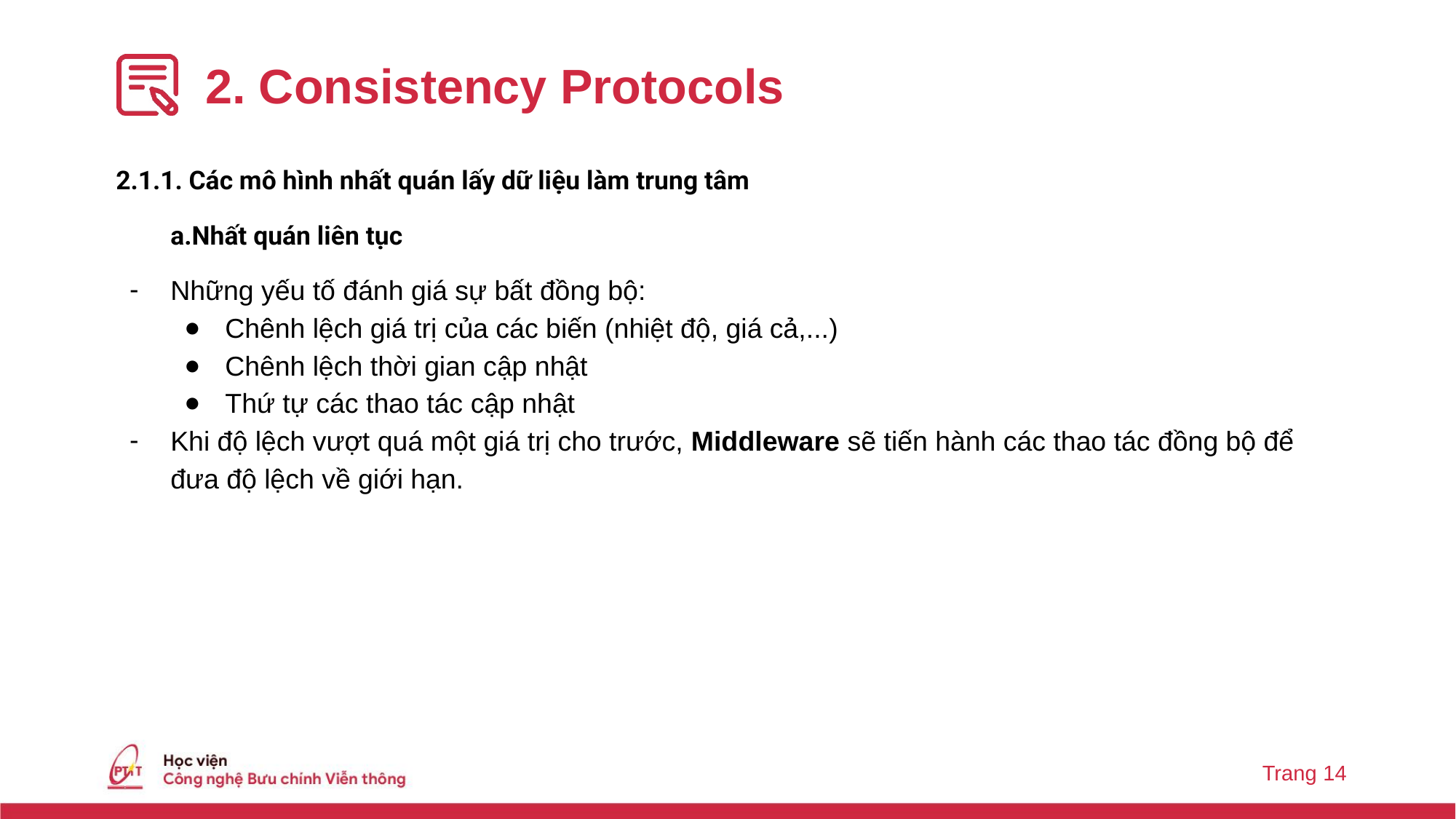

# 2. Consistency Protocols
2.1.1. Các mô hình nhất quán lấy dữ liệu làm trung tâm
a.Nhất quán liên tục
Những yếu tố đánh giá sự bất đồng bộ:
Chênh lệch giá trị của các biến (nhiệt độ, giá cả,...)
Chênh lệch thời gian cập nhật
Thứ tự các thao tác cập nhật
Khi độ lệch vượt quá một giá trị cho trước, Middleware sẽ tiến hành các thao tác đồng bộ để đưa độ lệch về giới hạn.